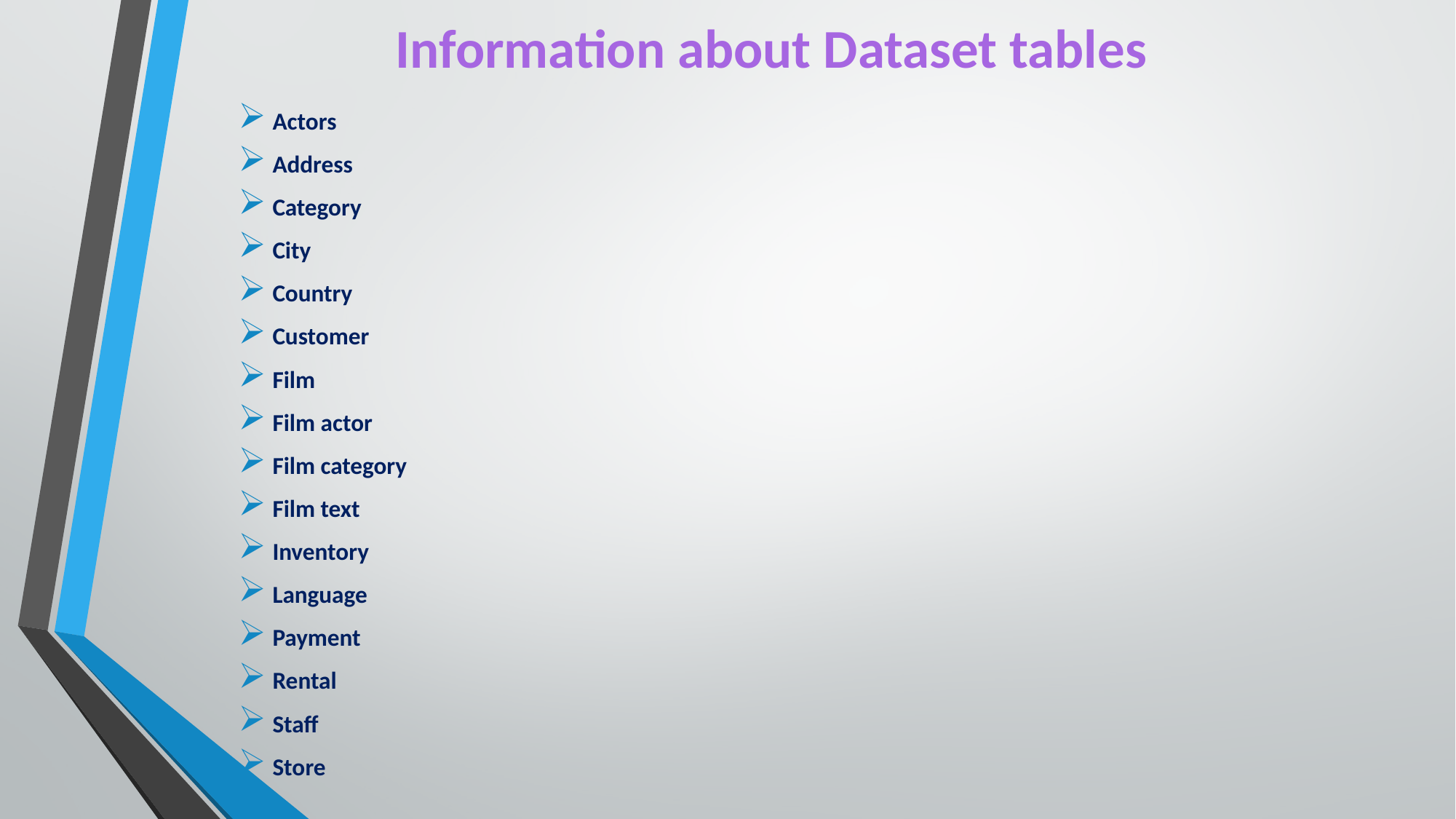

# Information about Dataset tables
Actors
Address
Category
City
Country
Customer
Film
Film actor
Film category
Film text
Inventory
Language
Payment
Rental
Staff
Store